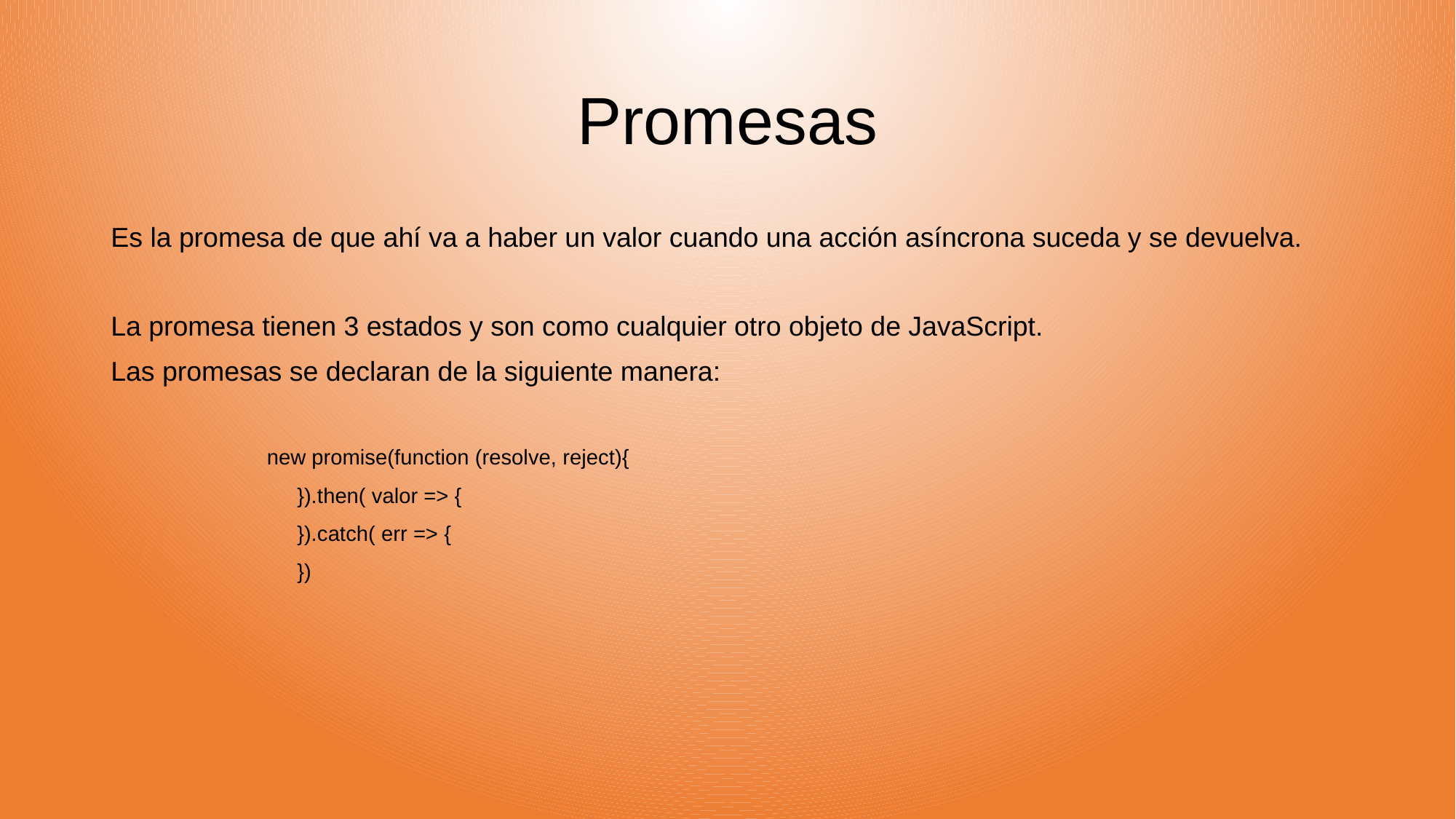

# Promesas
Es la promesa de que ahí va a haber un valor cuando una acción asíncrona suceda y se devuelva.

La promesa tienen 3 estados y son como cualquier otro objeto de JavaScript.
Las promesas se declaran de la siguiente manera:

                          new promise(function (resolve, reject){
                               }).then( valor => {
                               }).catch( err => {
                               })